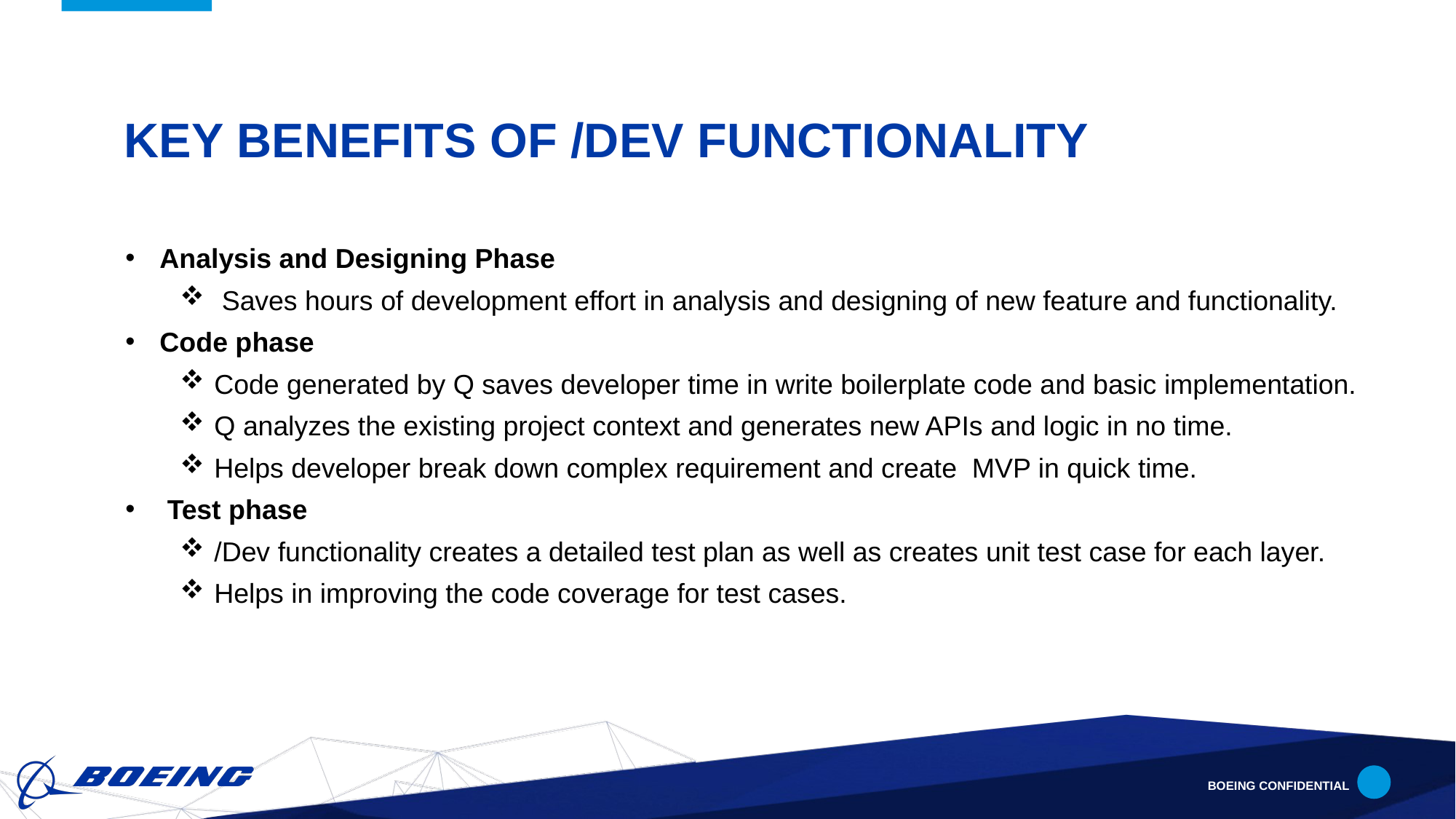

# Key benefits of /DEV functionality

Analysis and Designing Phase
 Saves hours of development effort in analysis and designing of new feature and functionality.
Code phase
Code generated by Q saves developer time in write boilerplate code and basic implementation.
Q analyzes the existing project context and generates new APIs and logic in no time.
Helps developer break down complex requirement and create  MVP in quick time.
 Test phase
/Dev functionality creates a detailed test plan as well as creates unit test case for each layer.
Helps in improving the code coverage for test cases.